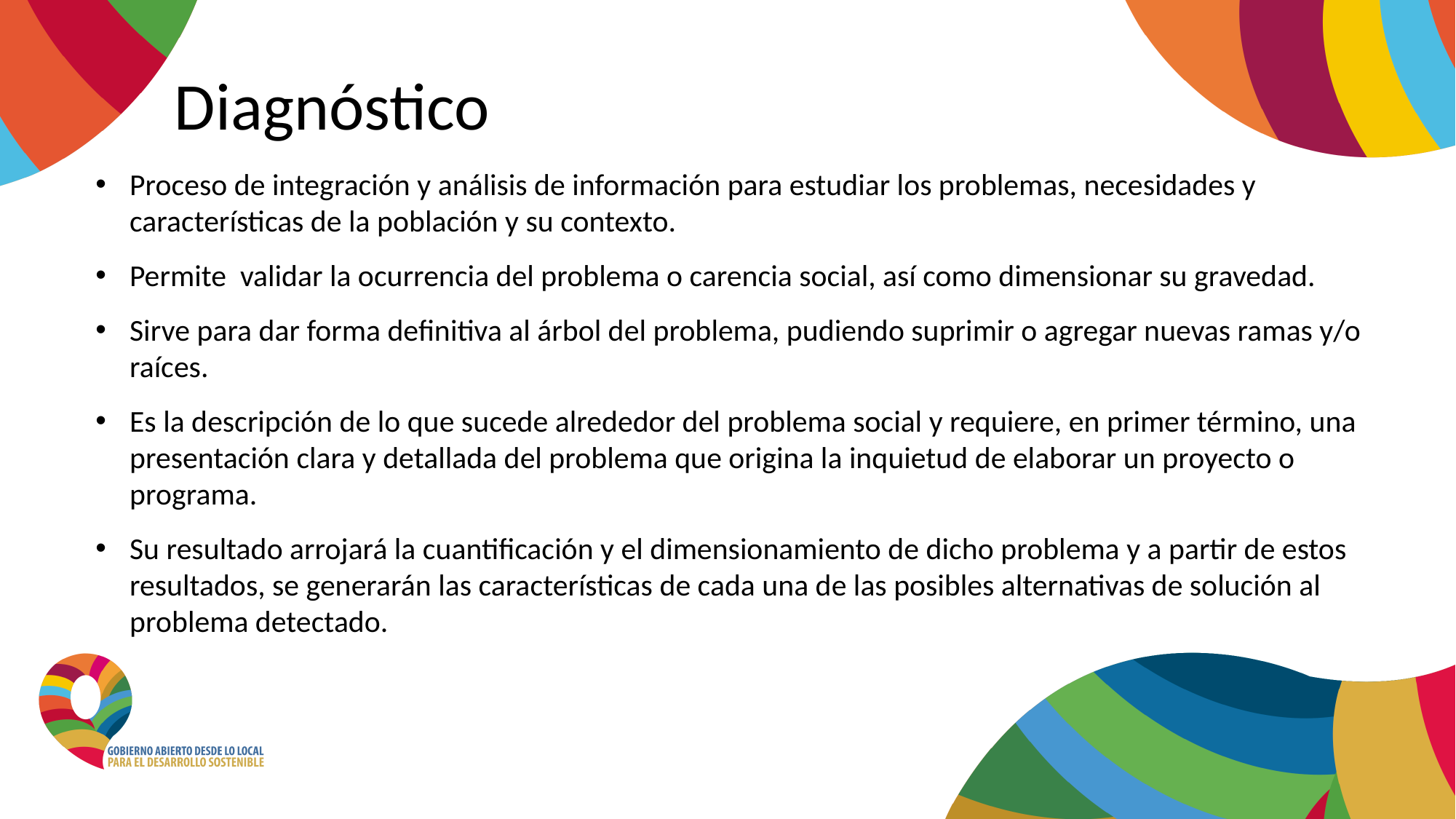

Diagnóstico
Proceso de integración y análisis de información para estudiar los problemas, necesidades y características de la población y su contexto.
Permite  validar la ocurrencia del problema o carencia social, así como dimensionar su gravedad.
Sirve para dar forma definitiva al árbol del problema, pudiendo suprimir o agregar nuevas ramas y/o raíces.
Es la descripción de lo que sucede alrededor del problema social y requiere, en primer término, una presentación clara y detallada del problema que origina la inquietud de elaborar un proyecto o programa.
Su resultado arrojará la cuantificación y el dimensionamiento de dicho problema y a partir de estos resultados, se generarán las características de cada una de las posibles alternativas de solución al problema detectado.
Empresas
Gobiernos
Valor Social